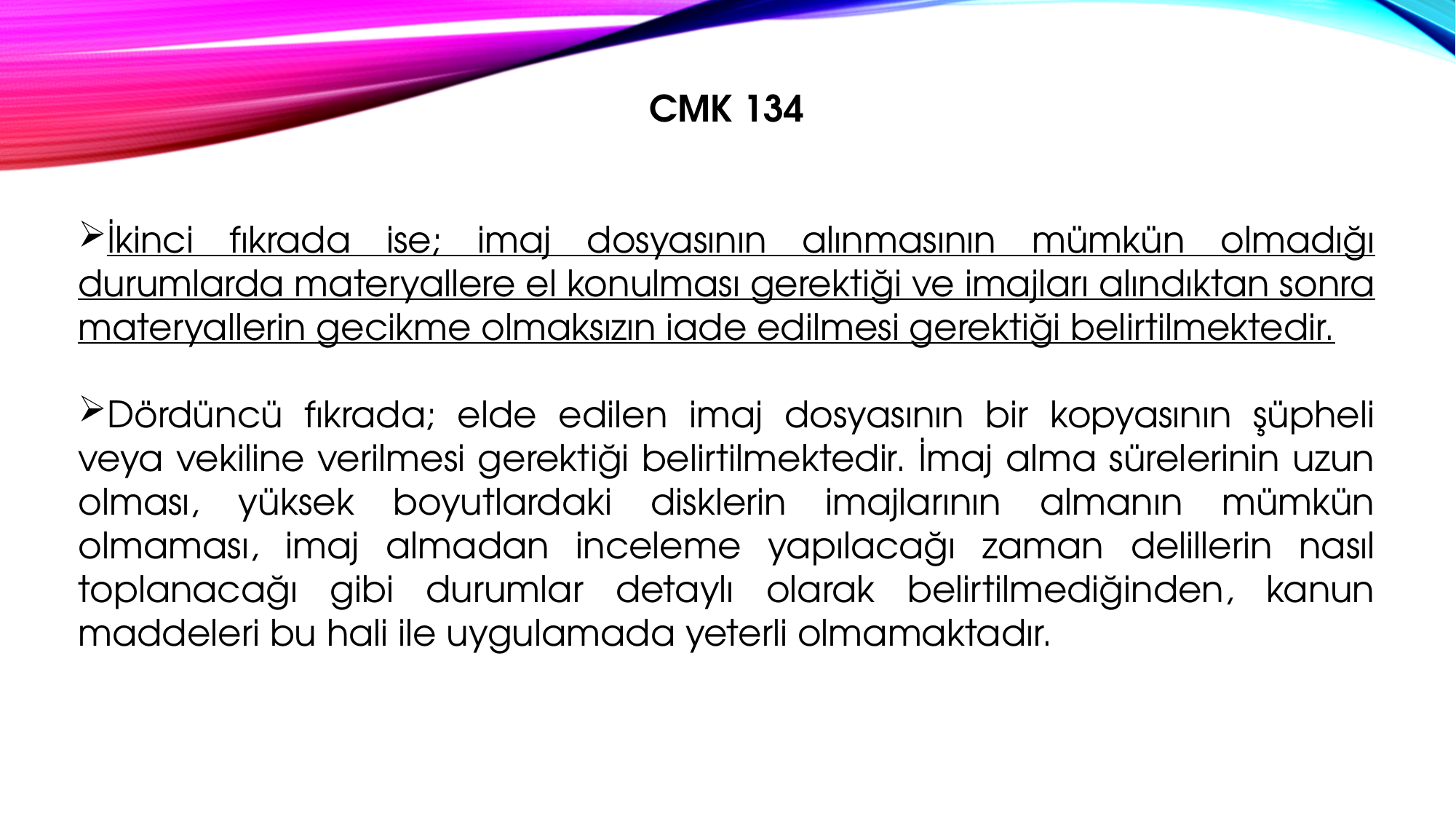

CMK 134

İkinci fıkrada ise; imaj dosyasının alınmasının mümkün olmadığı durumlarda materyallere el konulması gerektiği ve imajları alındıktan sonra materyallerin gecikme olmaksızın iade edilmesi gerektiği belirtilmektedir.

Dördüncü fıkrada; elde edilen imaj dosyasının bir kopyasının şüpheli veya vekiline verilmesi gerektiği belirtilmektedir. İmaj alma sürelerinin uzun olması, yüksek boyutlardaki disklerin imajlarının almanın mümkün olmaması, imaj almadan inceleme yapılacağı zaman delillerin nasıl toplanacağı gibi durumlar detaylı olarak belirtilmediğinden, kanun maddeleri bu hali ile uygulamada yeterli olmamaktadır.